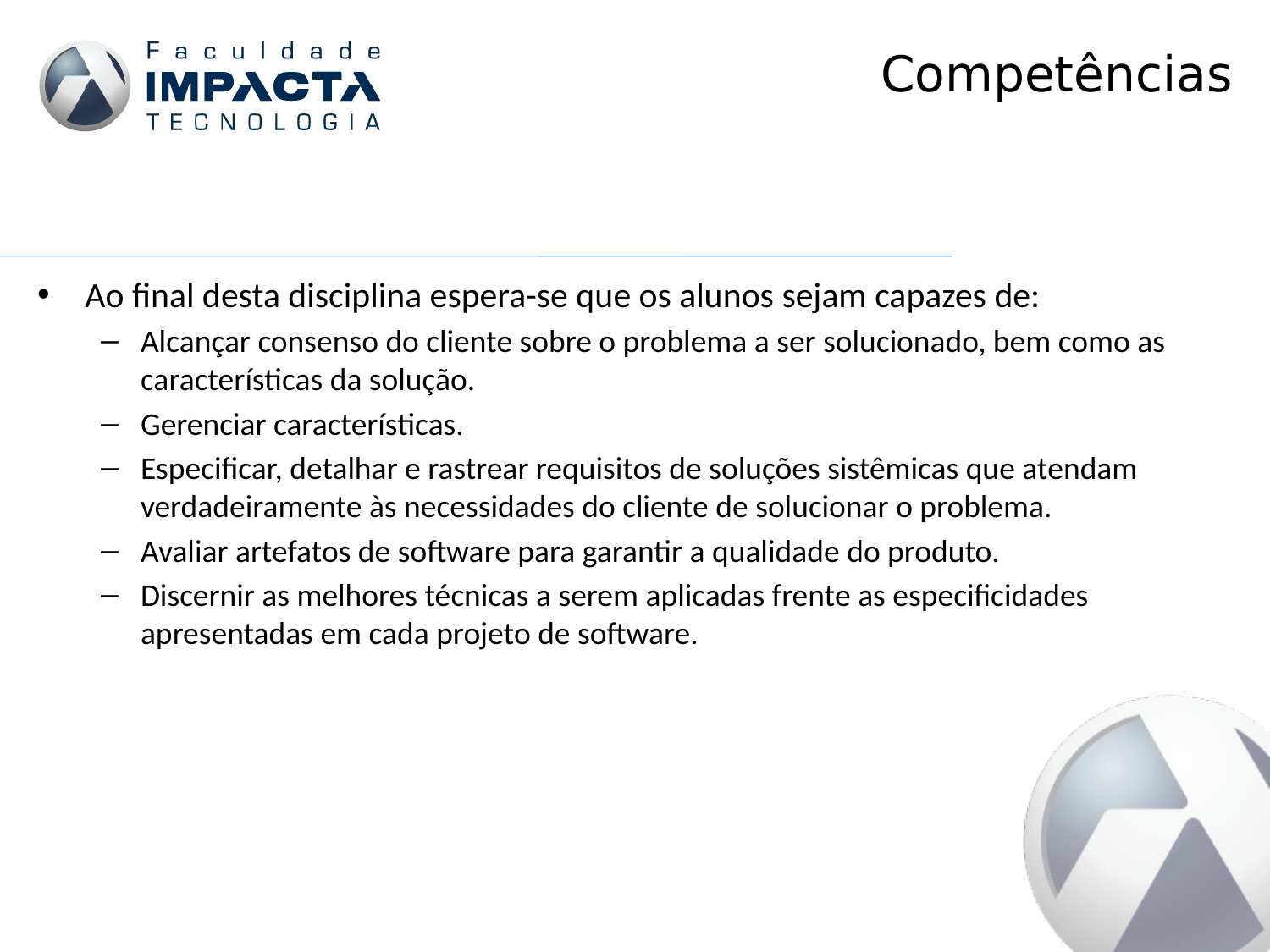

# Competências
Ao final desta disciplina espera-se que os alunos sejam capazes de:
Alcançar consenso do cliente sobre o problema a ser solucionado, bem como as características da solução.
Gerenciar características.
Especificar, detalhar e rastrear requisitos de soluções sistêmicas que atendam verdadeiramente às necessidades do cliente de solucionar o problema.
Avaliar artefatos de software para garantir a qualidade do produto.
Discernir as melhores técnicas a serem aplicadas frente as especificidades apresentadas em cada projeto de software.